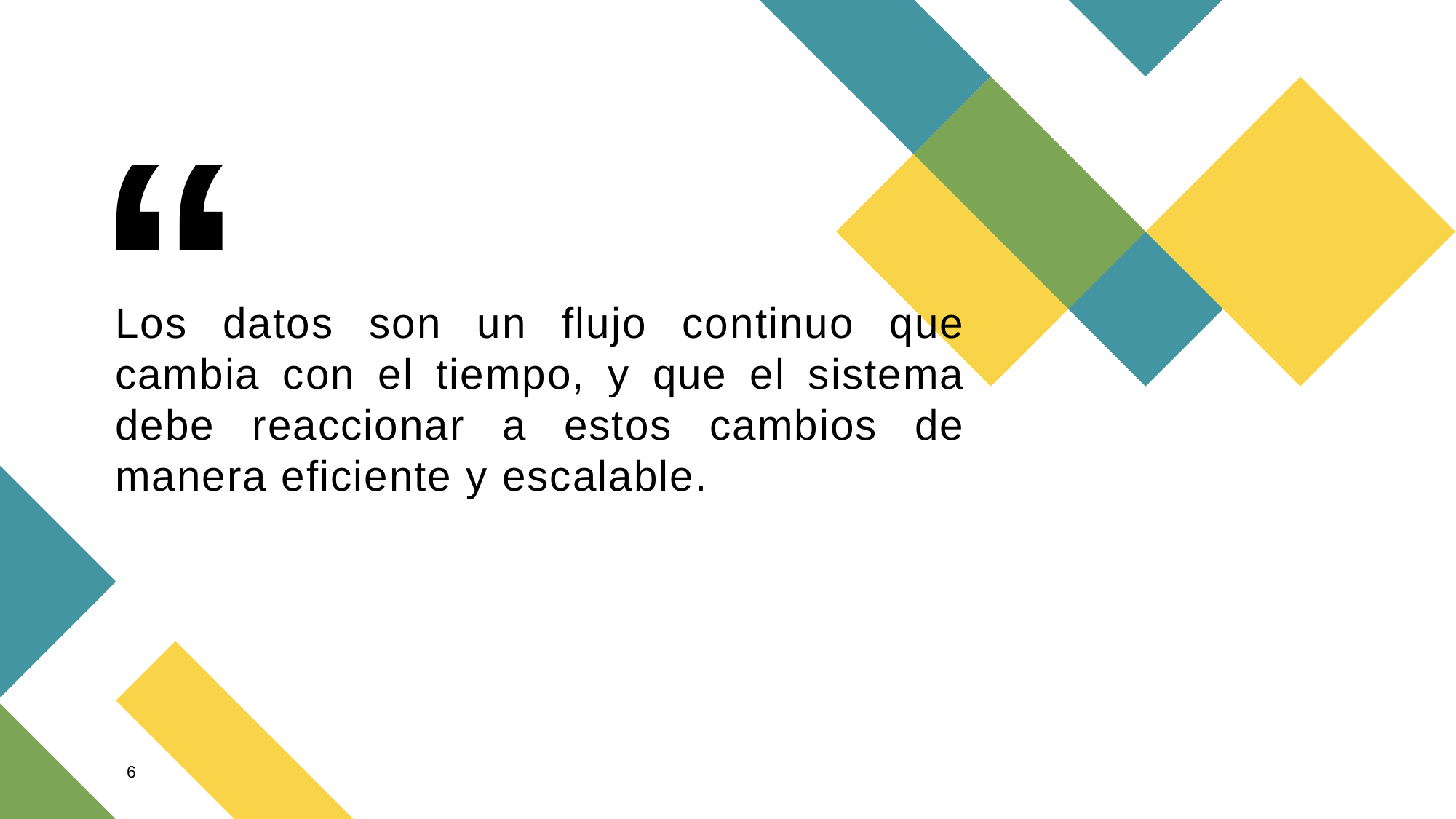

# Los datos son un flujo continuo que cambia con el tiempo, y que el sistema debe reaccionar a estos cambios de manera eficiente y escalable.
6